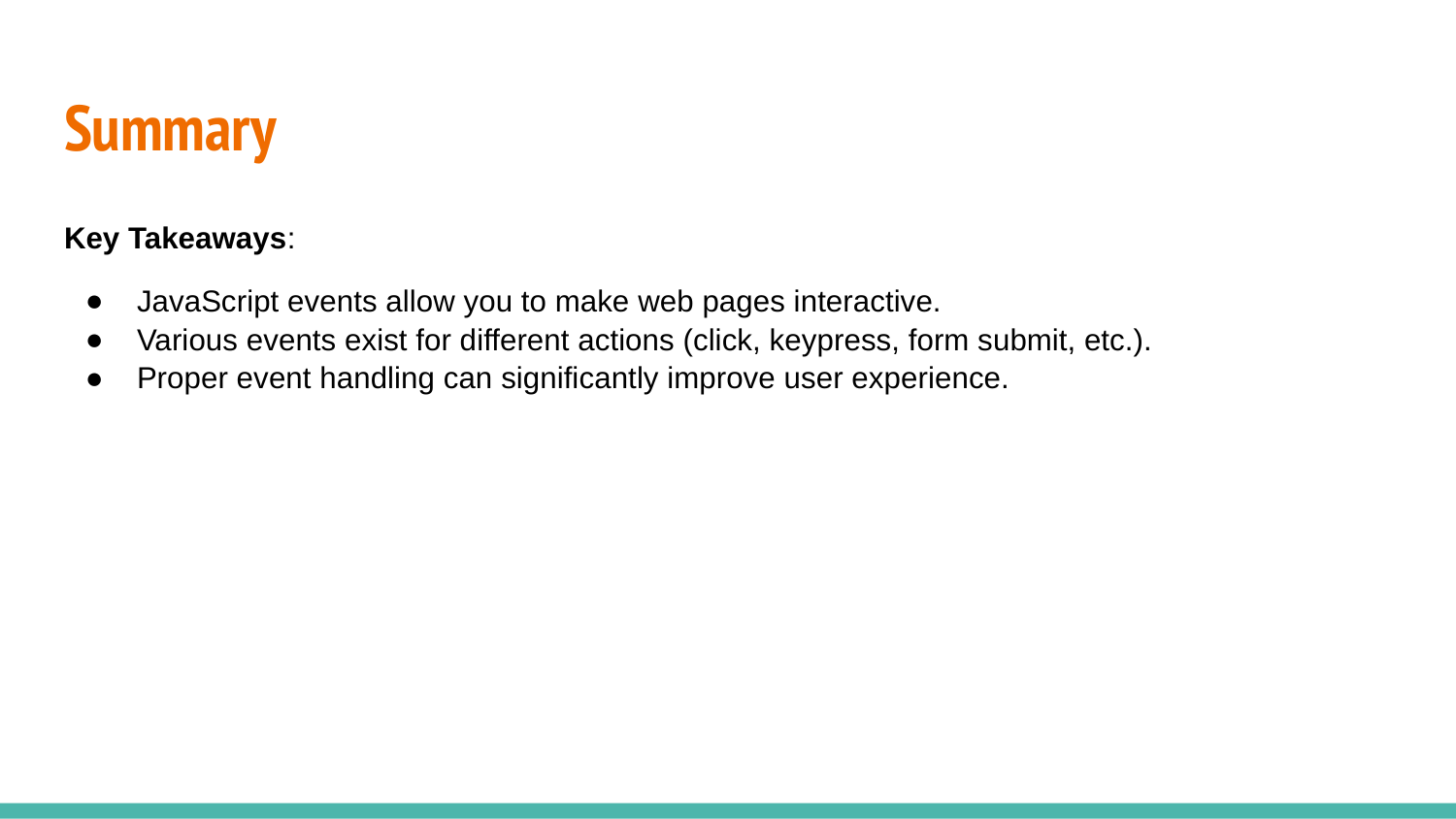

# Summary
Key Takeaways:
JavaScript events allow you to make web pages interactive.
Various events exist for different actions (click, keypress, form submit, etc.).
Proper event handling can significantly improve user experience.